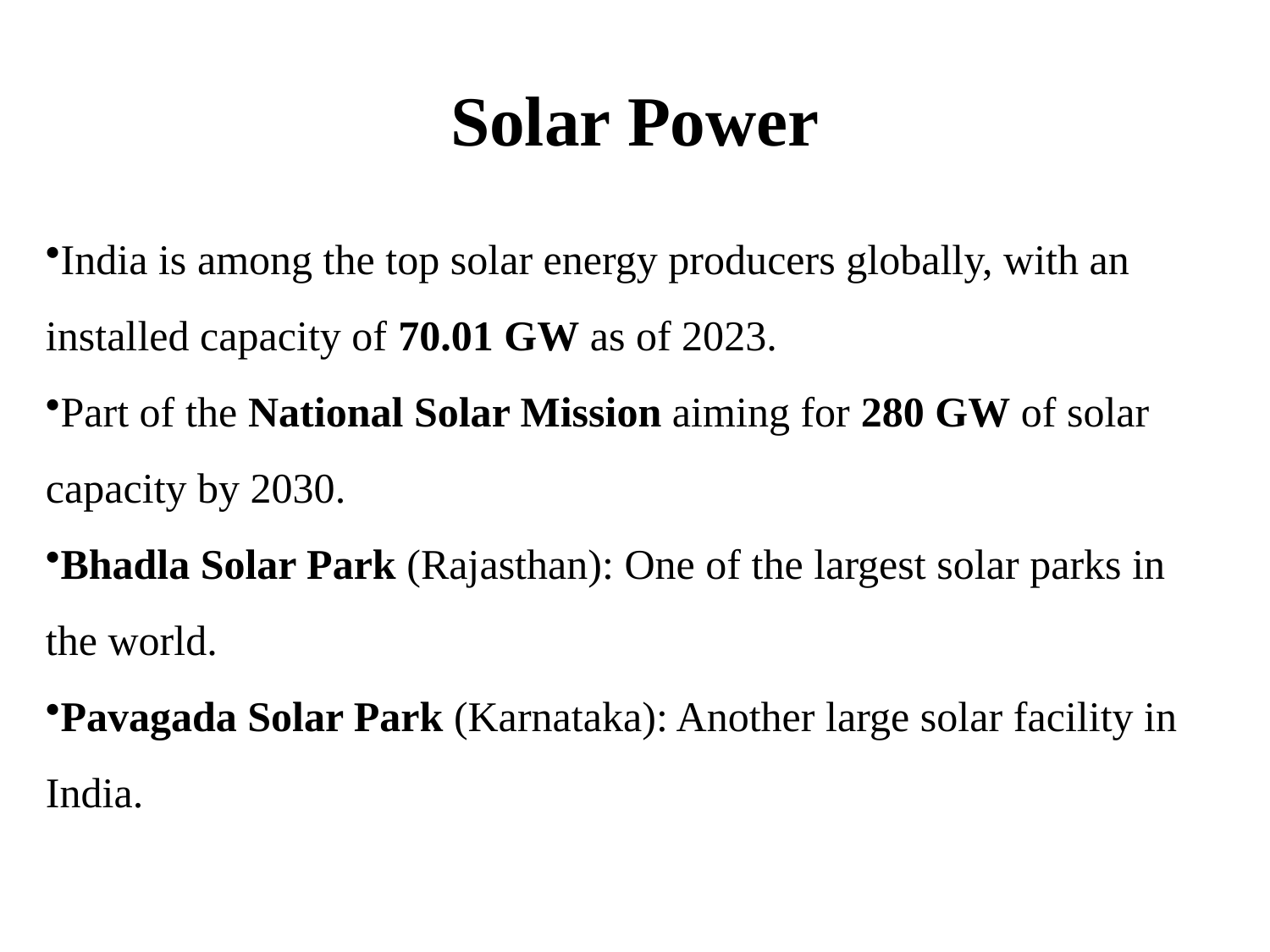

# Solar Power
India is among the top solar energy producers globally, with an installed capacity of 70.01 GW as of 2023.
Part of the National Solar Mission aiming for 280 GW of solar capacity by 2030.
Bhadla Solar Park (Rajasthan): One of the largest solar parks in the world.
Pavagada Solar Park (Karnataka): Another large solar facility in India.